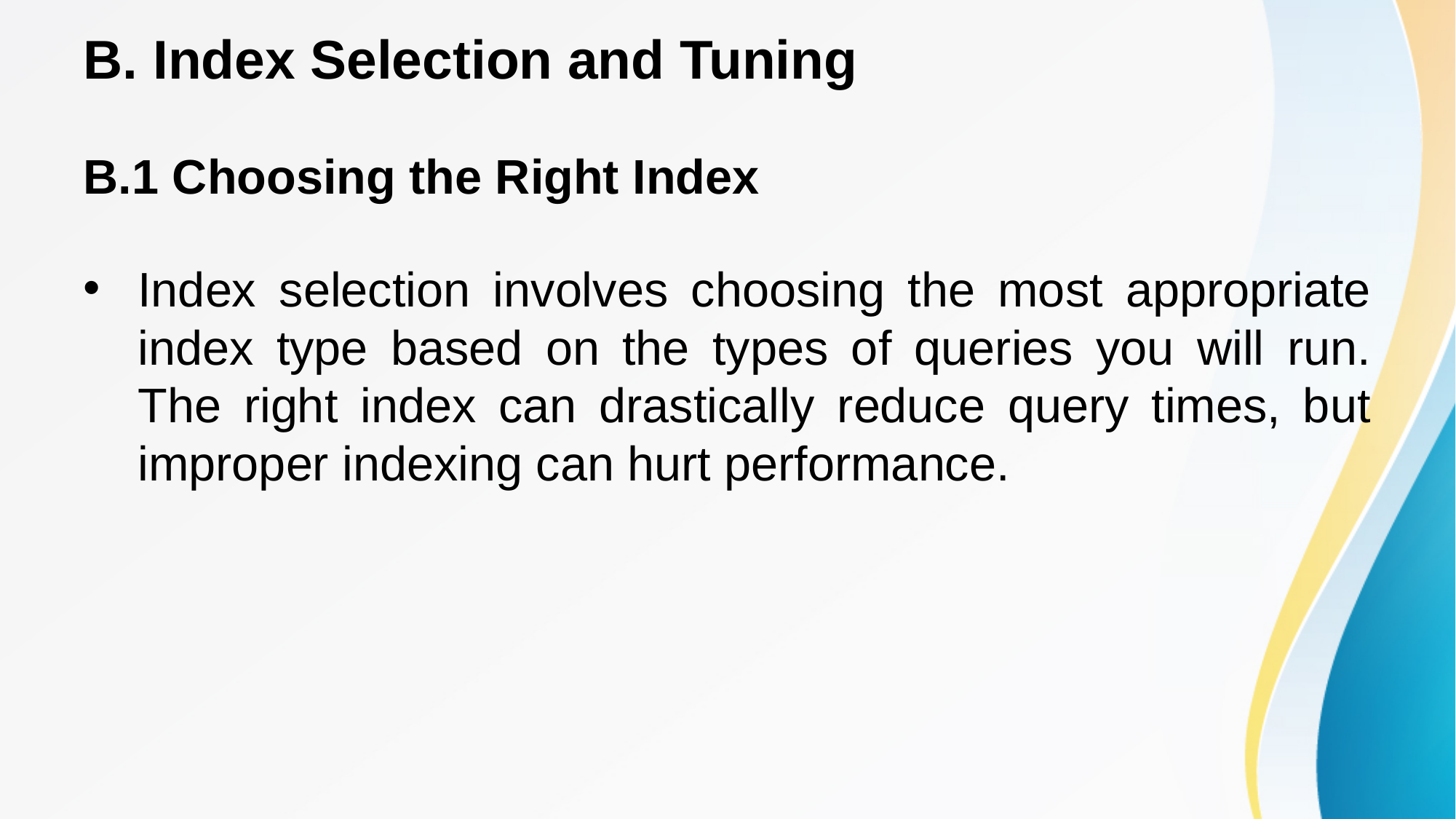

# B. Index Selection and Tuning
B.1 Choosing the Right Index
Index selection involves choosing the most appropriate index type based on the types of queries you will run. The right index can drastically reduce query times, but improper indexing can hurt performance.